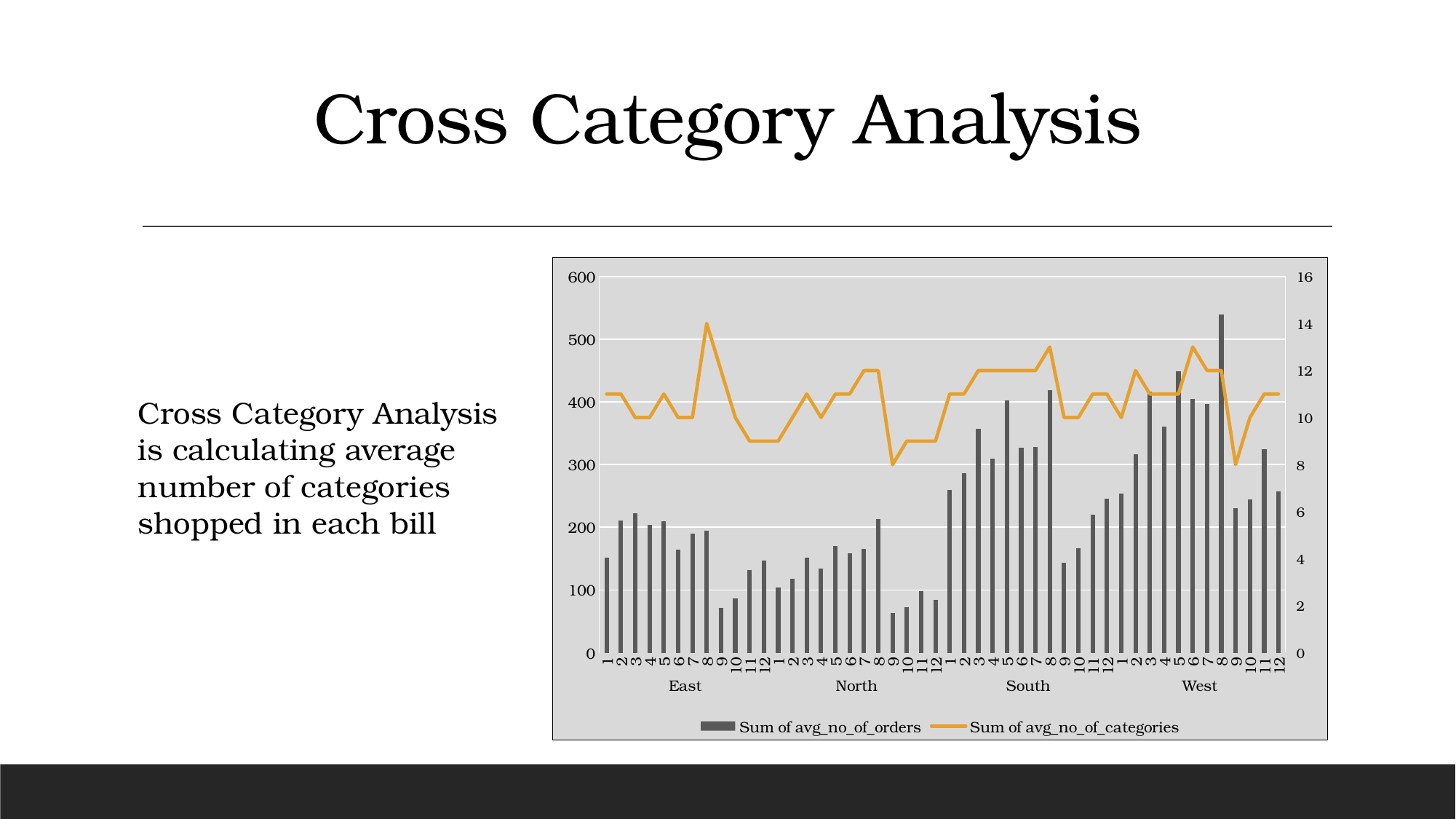

# Cross Category Analysis

### Chart

| Category | Sum of avg_no_of_orders | Sum of avg_no_of_categories |
|---|---|---|
| 1 | 152.0 | 11.0 |
| 2 | 211.0 | 11.0 |
| 3 | 222.0 | 10.0 |
| 4 | 204.0 | 10.0 |
| 5 | 209.0 | 11.0 |
| 6 | 164.0 | 10.0 |
| 7 | 190.0 | 10.0 |
| 8 | 195.0 | 14.0 |
| 9 | 71.0 | 12.0 |
| 10 | 87.0 | 10.0 |
| 11 | 132.0 | 9.0 |
| 12 | 147.0 | 9.0 |
| 1 | 104.0 | 9.0 |
| 2 | 118.0 | 10.0 |
| 3 | 151.0 | 11.0 |
| 4 | 134.0 | 10.0 |
| 5 | 170.0 | 11.0 |
| 6 | 158.0 | 11.0 |
| 7 | 165.0 | 12.0 |
| 8 | 213.0 | 12.0 |
| 9 | 63.0 | 8.0 |
| 10 | 73.0 | 9.0 |
| 11 | 98.0 | 9.0 |
| 12 | 84.0 | 9.0 |
| 1 | 259.0 | 11.0 |
| 2 | 286.0 | 11.0 |
| 3 | 357.0 | 12.0 |
| 4 | 309.0 | 12.0 |
| 5 | 402.0 | 12.0 |
| 6 | 327.0 | 12.0 |
| 7 | 328.0 | 12.0 |
| 8 | 419.0 | 13.0 |
| 9 | 143.0 | 10.0 |
| 10 | 167.0 | 10.0 |
| 11 | 220.0 | 11.0 |
| 12 | 246.0 | 11.0 |
| 1 | 254.0 | 10.0 |
| 2 | 317.0 | 12.0 |
| 3 | 416.0 | 11.0 |
| 4 | 360.0 | 11.0 |
| 5 | 449.0 | 11.0 |
| 6 | 405.0 | 13.0 |
| 7 | 397.0 | 12.0 |
| 8 | 539.0 | 12.0 |
| 9 | 230.0 | 8.0 |
| 10 | 244.0 | 10.0 |
| 11 | 325.0 | 11.0 |
| 12 | 257.0 | 11.0 |
Cross Category Analysis is calculating average number of categories shopped in each bill